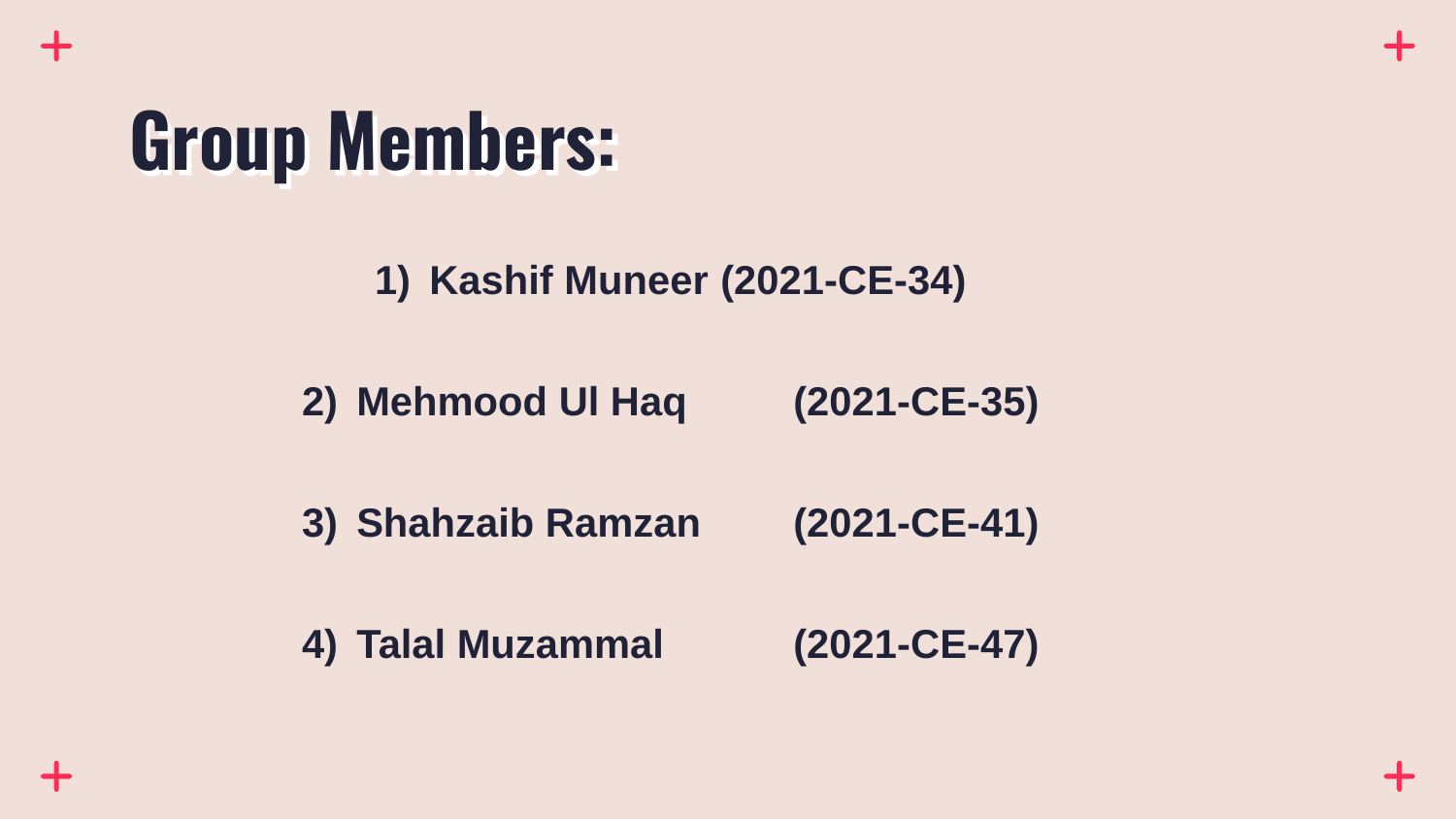

# Group Members:
Kashif Muneer	(2021-CE-34)
Mehmood Ul Haq  	(2021-CE-35)
Shahzaib Ramzan 	(2021-CE-41)
Talal Muzammal 	(2021-CE-47)